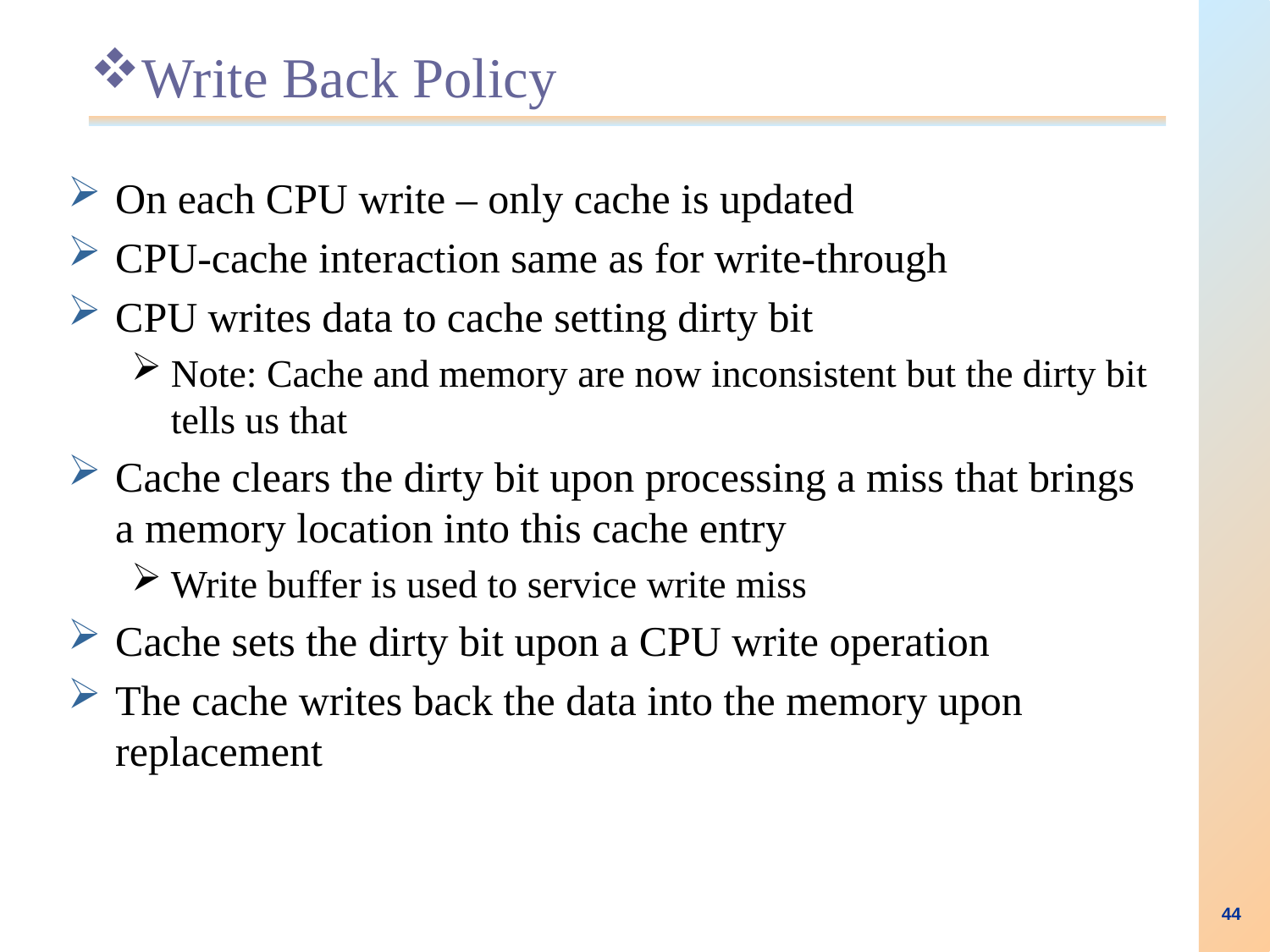

# Write Back Policy
On each CPU write – only cache is updated
CPU-cache interaction same as for write-through
CPU writes data to cache setting dirty bit
Note: Cache and memory are now inconsistent but the dirty bit tells us that
Cache clears the dirty bit upon processing a miss that brings a memory location into this cache entry
Write buffer is used to service write miss
Cache sets the dirty bit upon a CPU write operation
The cache writes back the data into the memory upon replacement